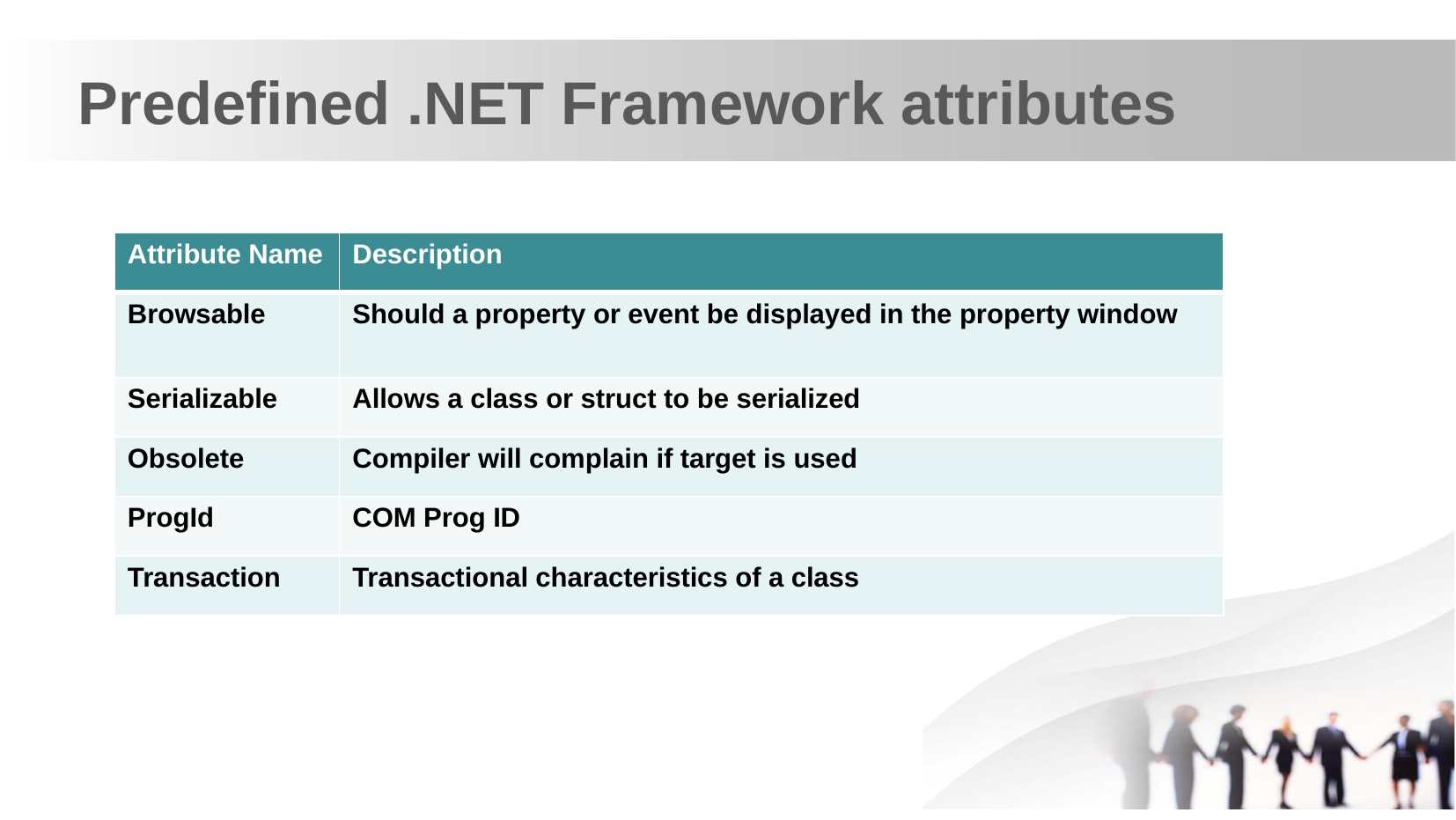

Predefined .NET Framework attributes
| Attribute Name | Description |
| --- | --- |
| Browsable | Should a property or event be displayed in the property window |
| Serializable | Allows a class or struct to be serialized |
| Obsolete | Compiler will complain if target is used |
| ProgId | COM Prog ID |
| Transaction | Transactional characteristics of a class |